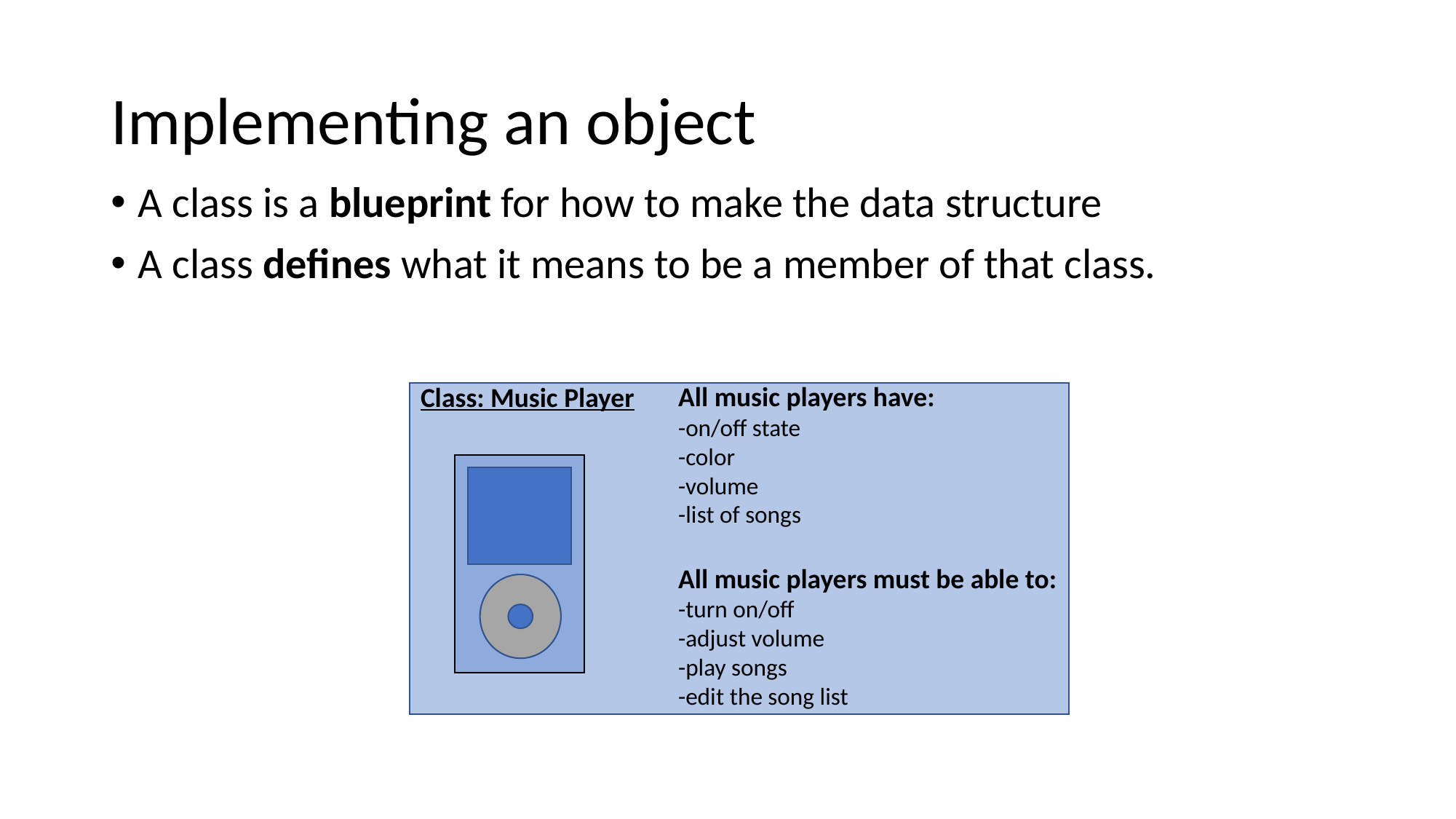

# Implementing an object
A class is a blueprint for how to make the data structure
A class defines what it means to be a member of that class.

All music players have:
-on/off state
-color
-volume
-list of songs

All music players must be able to:
-turn on/off
-adjust volume
-play songs
-edit the song list
Class: Music Player